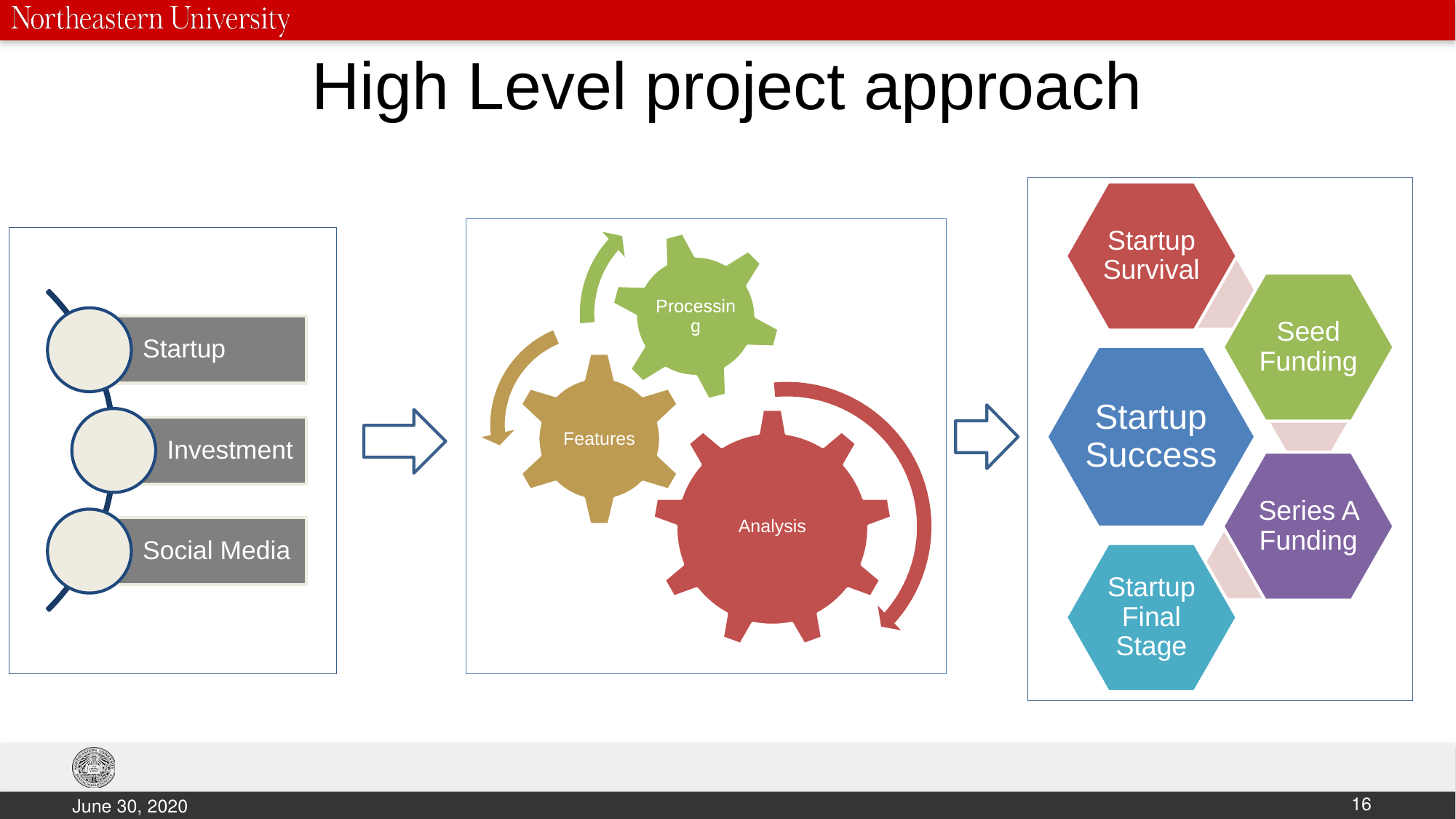

# High Level project approach

Startup Success
Startup Survival
Seed Funding
Series A Funding
Startup Final Stage
Analysis
Features
Processing

Startup
Investment
Social Media

16